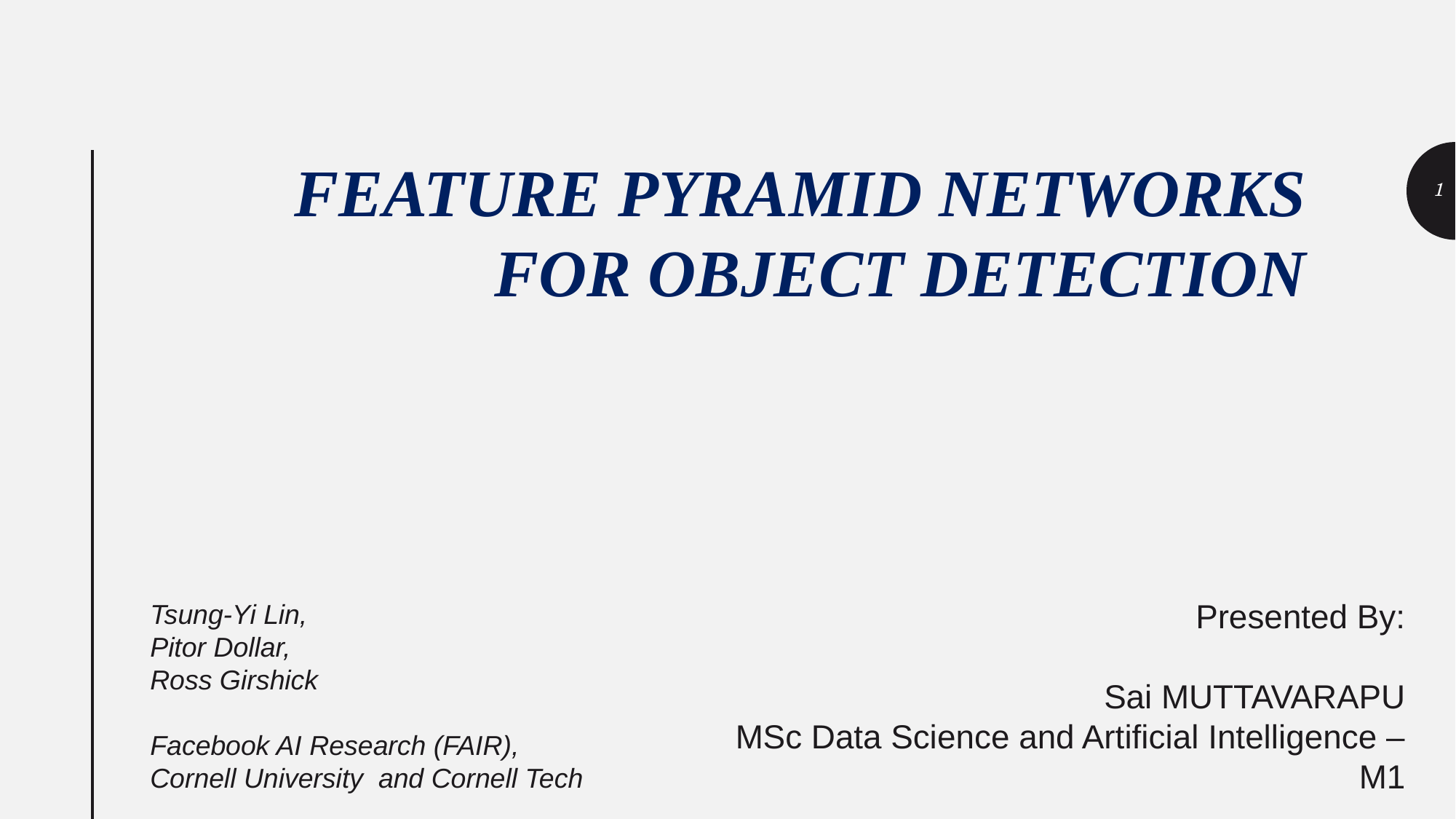

# Feature Pyramid networks for object detection
1
Tsung-Yi Lin,
Pitor Dollar,
Ross Girshick

Facebook AI Research (FAIR),
Cornell University  and Cornell Tech
Presented By:

Sai MUTTAVARAPU
MSc Data Science and Artificial Intelligence – M1